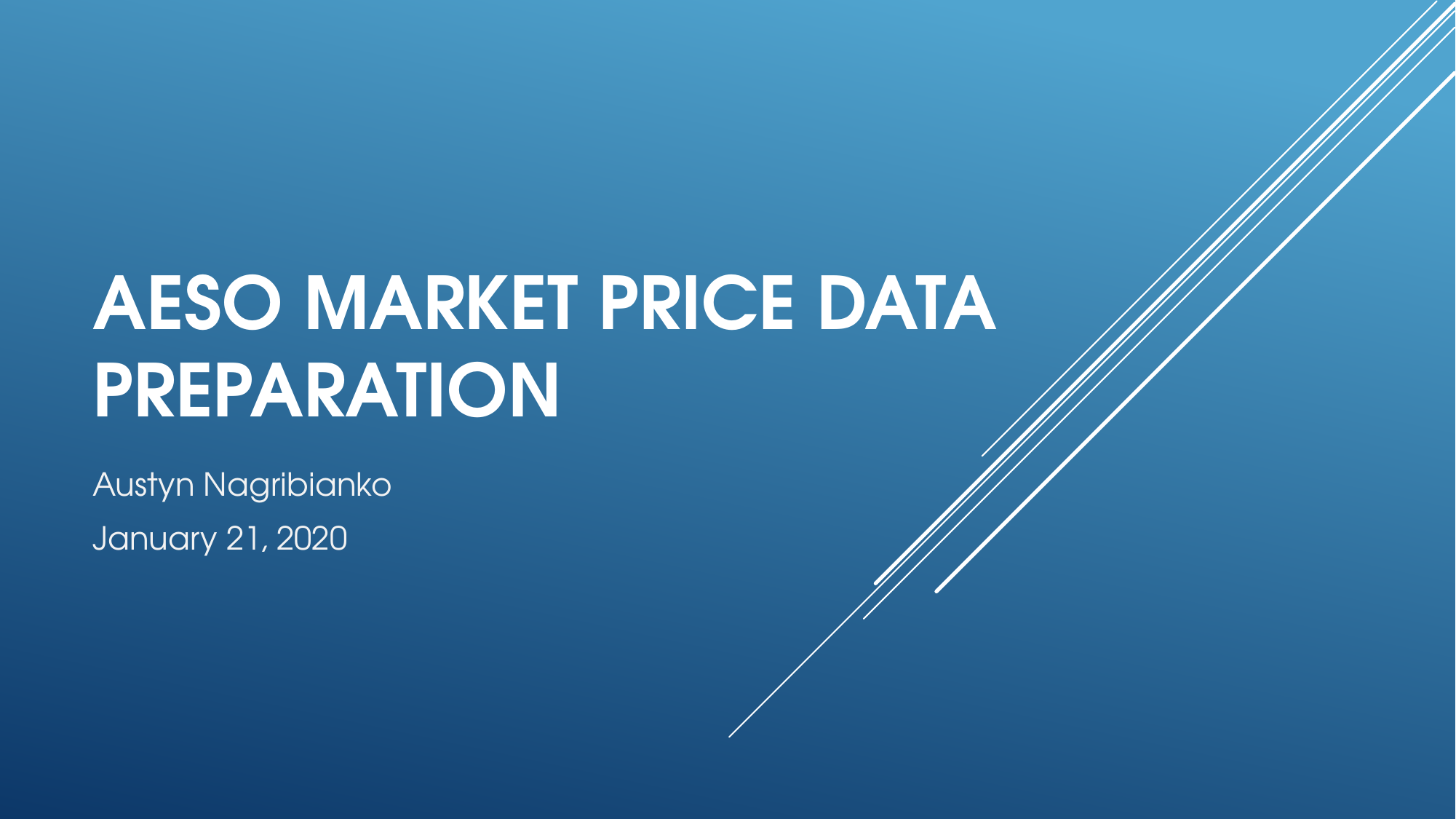

# AESO Market Price Data Preparation
Austyn Nagribianko
January 21, 2020